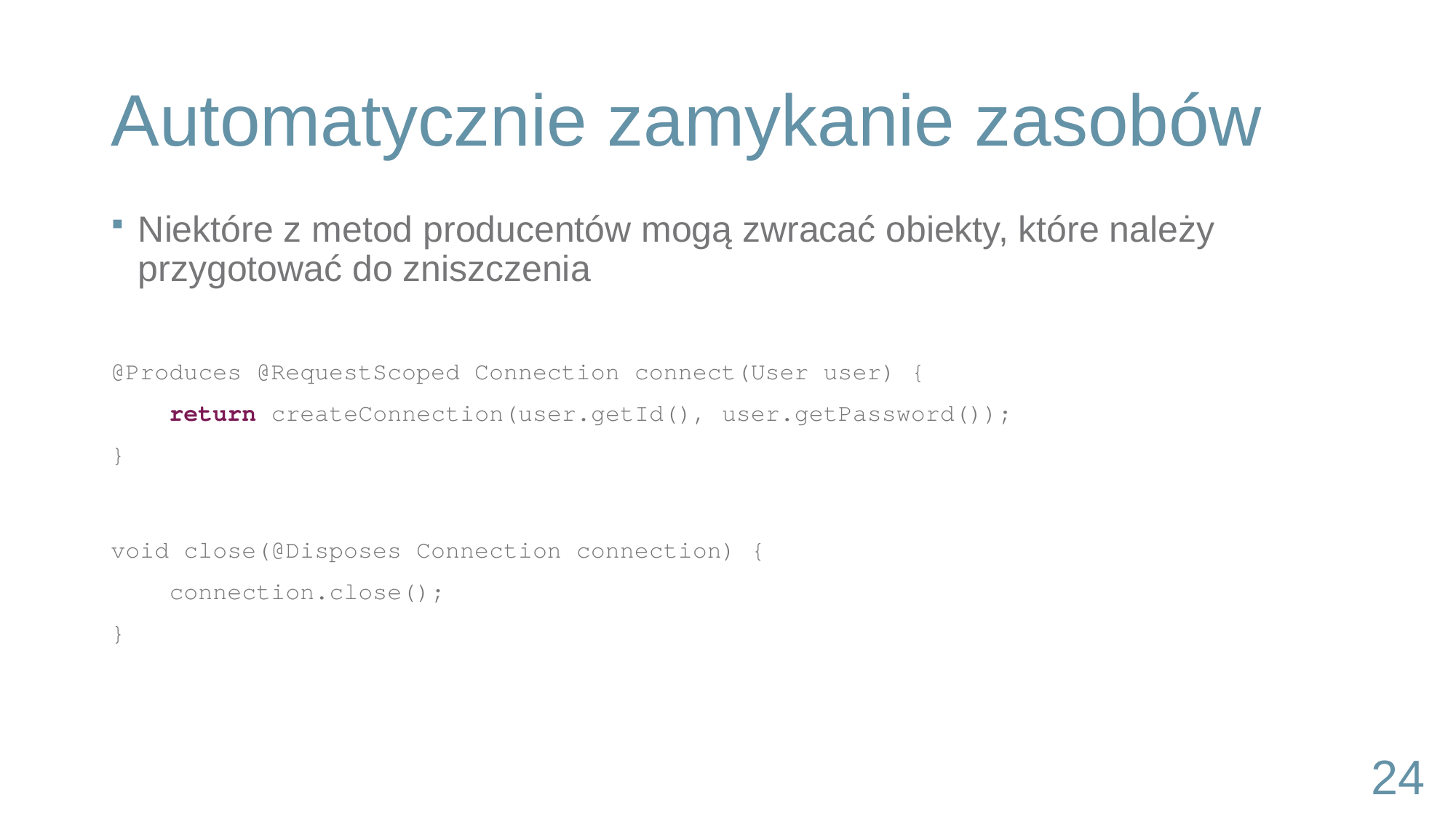

# Automatycznie zamykanie zasobów
Niektóre z metod producentów mogą zwracać obiekty, które należy przygotować do zniszczenia

@Produces @RequestScoped Connection connect(User user) {
    return createConnection(user.getId(), user.getPassword());
}

void close(@Disposes Connection connection) {
    connection.close();
}

24